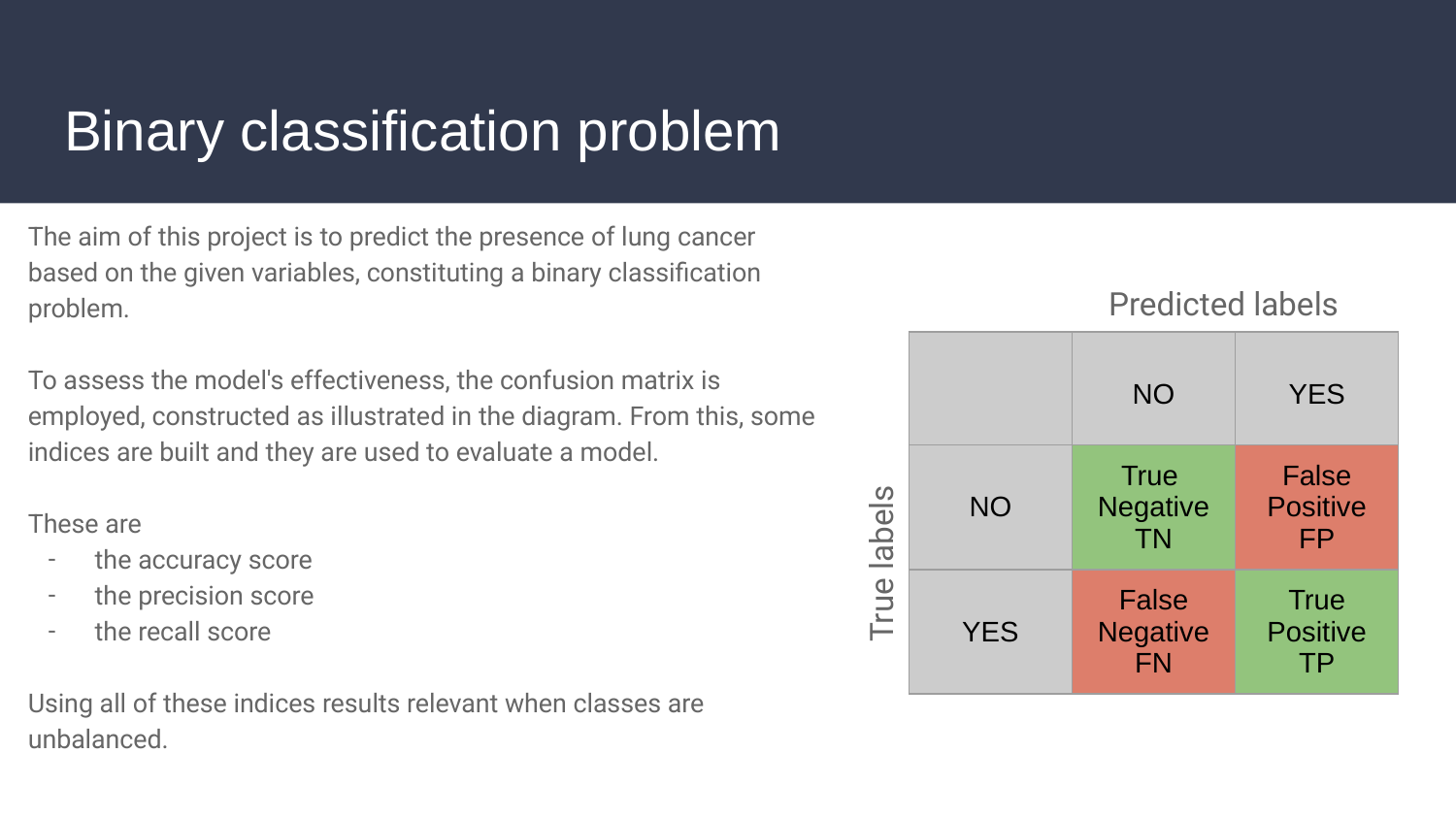

# Binary classification problem
The aim of this project is to predict the presence of lung cancer based on the given variables, constituting a binary classification problem.

To assess the model's effectiveness, the confusion matrix is employed, constructed as illustrated in the diagram. From this, some indices are built and they are used to evaluate a model.

These are
the accuracy score
the precision score
the recall score

Using all of these indices results relevant when classes are unbalanced.
Predicted labels
|  | NO | YES |
| --- | --- | --- |
| NO | True Negative TN | False Positive FP |
| YES | False Negative FN | True Positive TP |
True labels